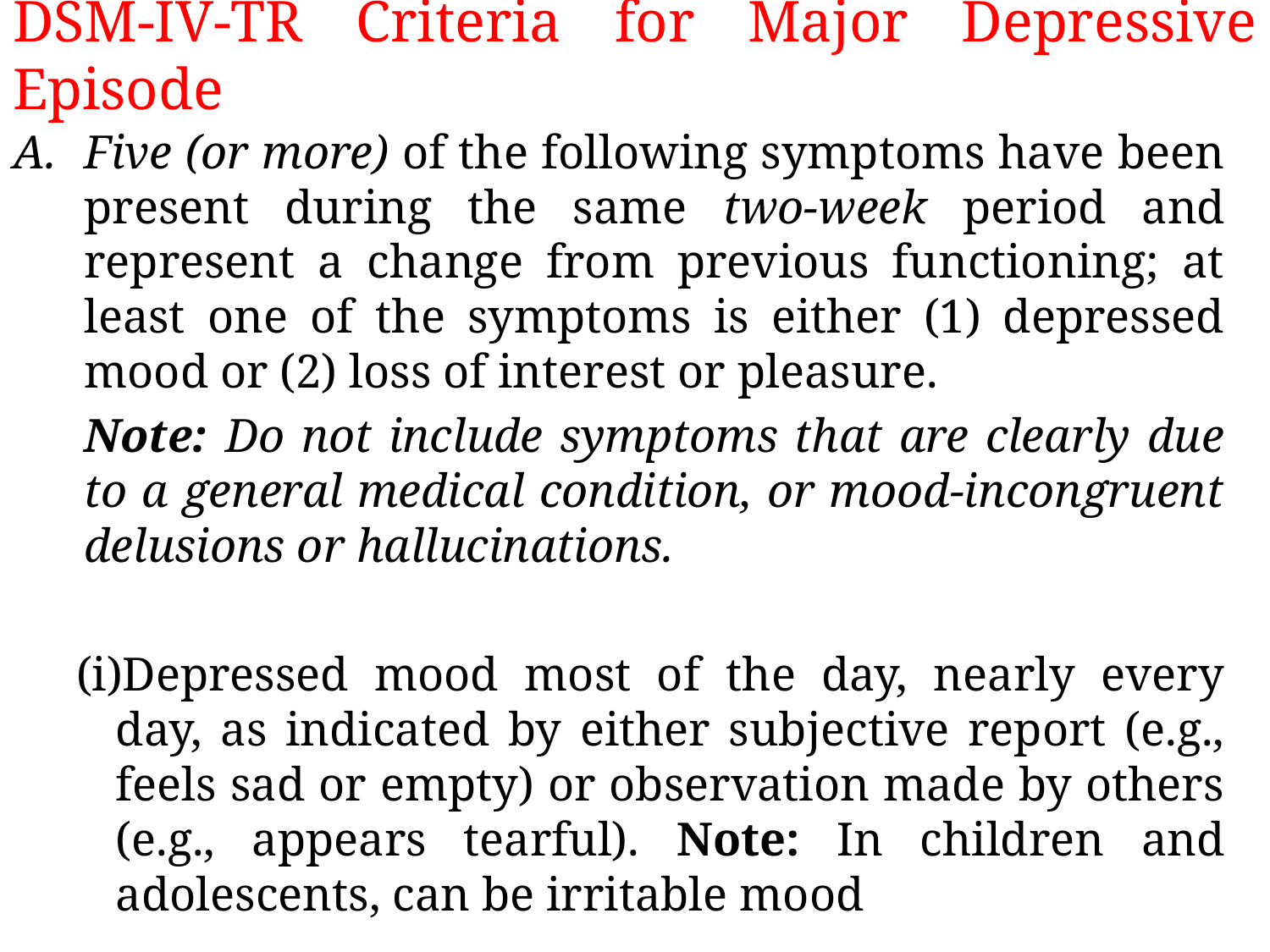

# DSM-IV-TR Criteria for Major Depressive Episode
Five (or more) of the following symptoms have been present during the same two-week period and represent a change from previous functioning; at least one of the symptoms is either (1) depressed mood or (2) loss of interest or pleasure.
	Note: Do not include symptoms that are clearly due to a general medical condition, or mood-incongruent delusions or hallucinations.

(i)Depressed mood most of the day, nearly every day, as indicated by either subjective report (e.g., feels sad or empty) or observation made by others (e.g., appears tearful). Note: In children and adolescents, can be irritable mood